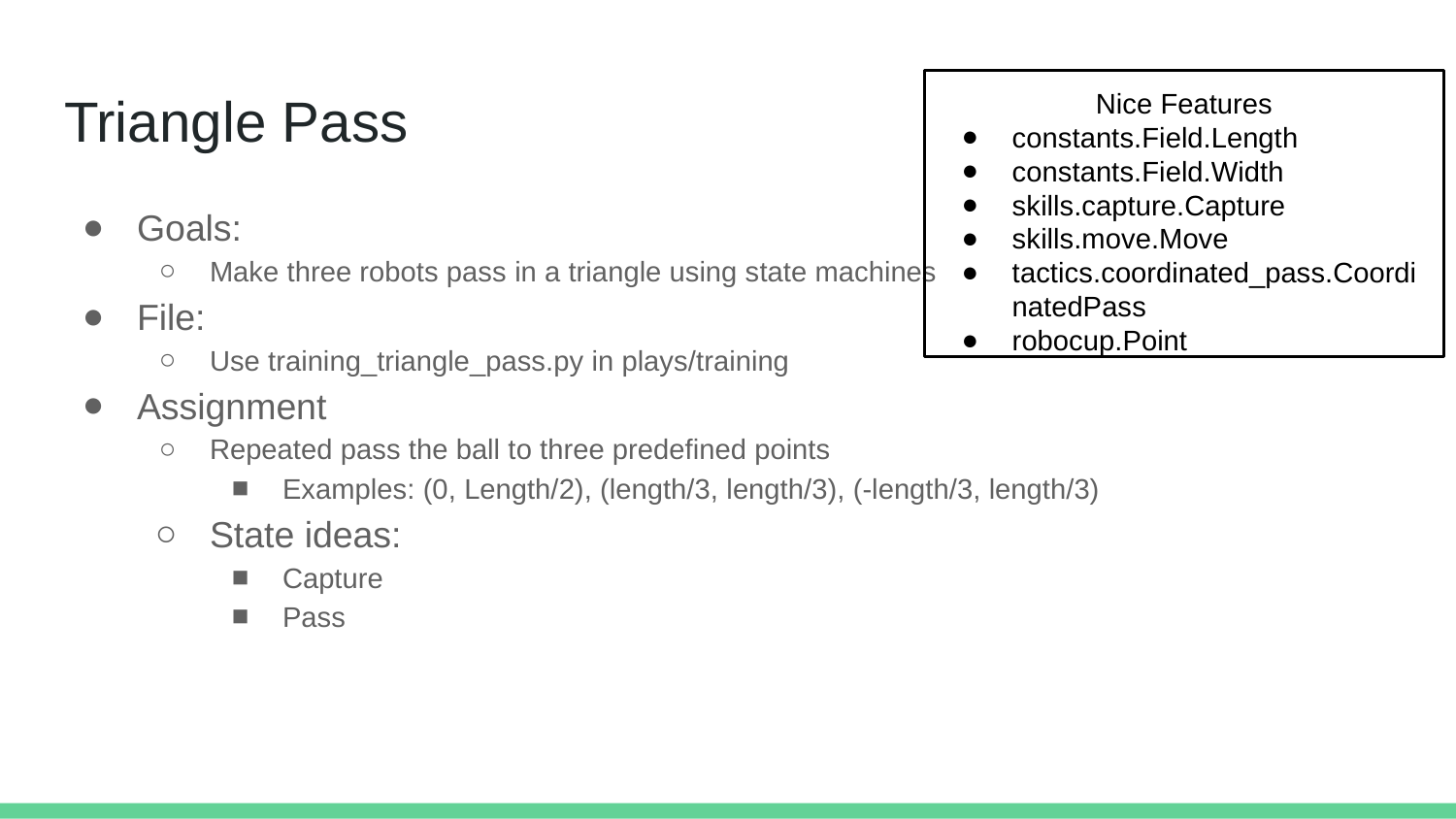

# Triangle Pass
Nice Features
constants.Field.Length
constants.Field.Width
skills.capture.Capture
skills.move.Move
tactics.coordinated_pass.CoordinatedPass
robocup.Point
Goals:
Make three robots pass in a triangle using state machines
File:
Use training_triangle_pass.py in plays/training
Assignment
Repeated pass the ball to three predefined points
Examples: (0, Length/2), (length/3, length/3), (-length/3, length/3)
State ideas:
Capture
Pass